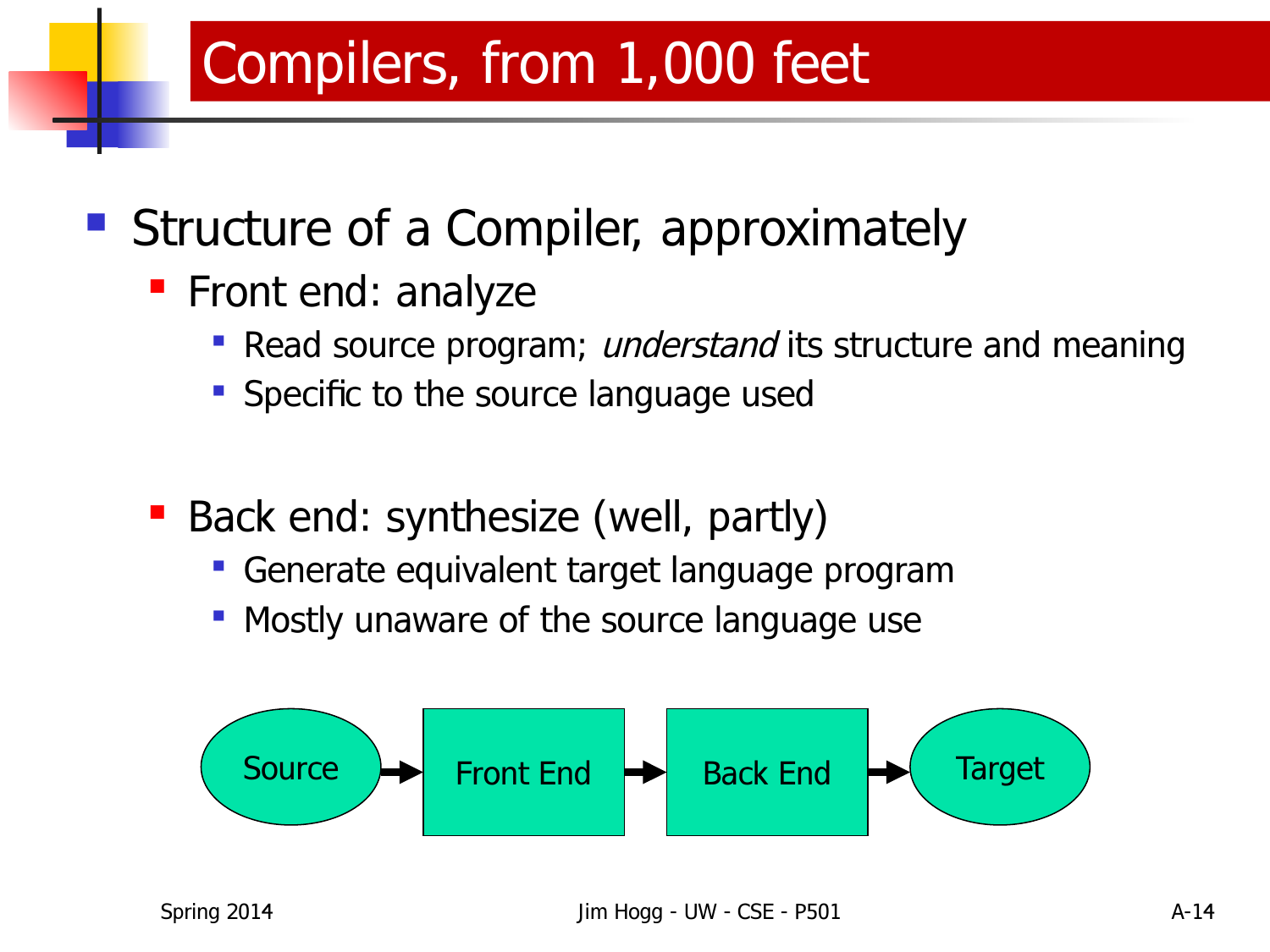

Compilers, from 1,000 feet
Structure of a Compiler, approximately
Front end: analyze
Read source program; understand its structure and meaning
Specific to the source language used

Back end: synthesize (well, partly)
Generate equivalent target language program
Mostly unaware of the source language use
Source
Front End
Back End
Target

Spring 2014
Jim Hogg - UW - CSE - P501
A-14